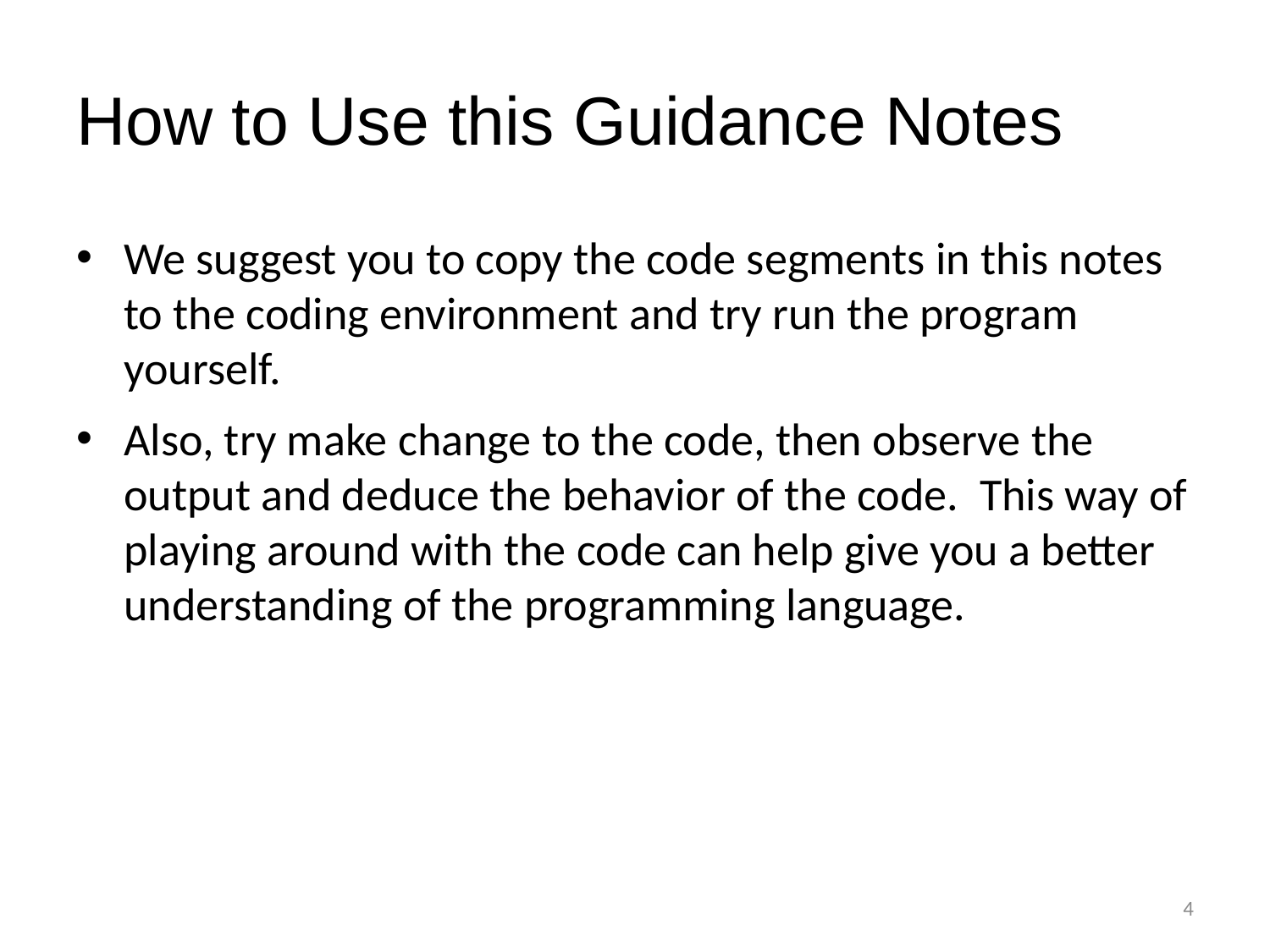

# How to Use this Guidance Notes
We suggest you to copy the code segments in this notes to the coding environment and try run the program yourself.
Also, try make change to the code, then observe the output and deduce the behavior of the code.  This way of playing around with the code can help give you a better understanding of the programming language.
4